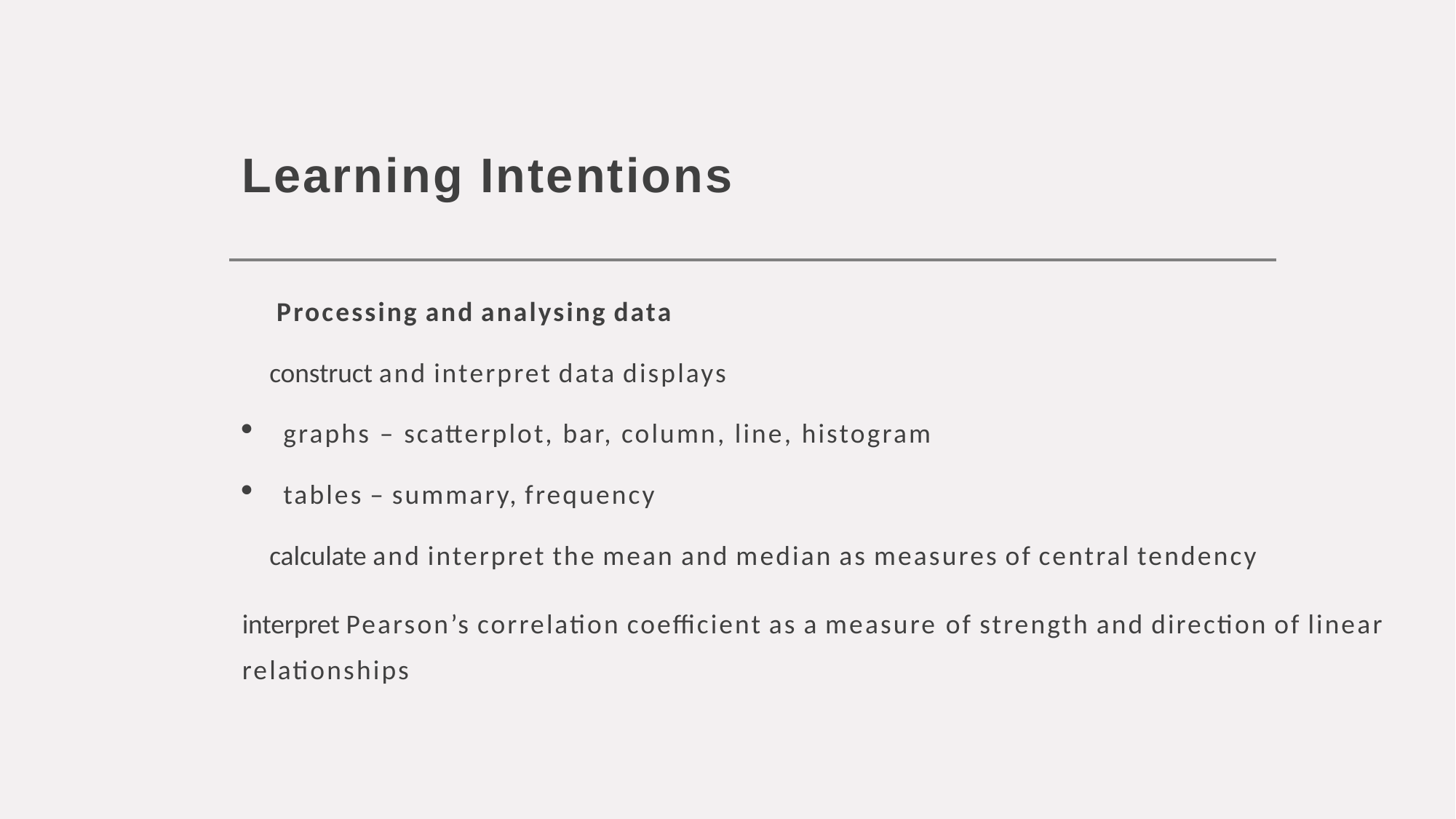

# Learning Intentions
Processing and analysing data
construct and interpret data displays
graphs – scatterplot, bar, column, line, histogram
tables – summary, frequency
calculate and interpret the mean and median as measures of central tendency
interpret Pearson’s correlation coefficient as a measure of strength and direction of linear relationships